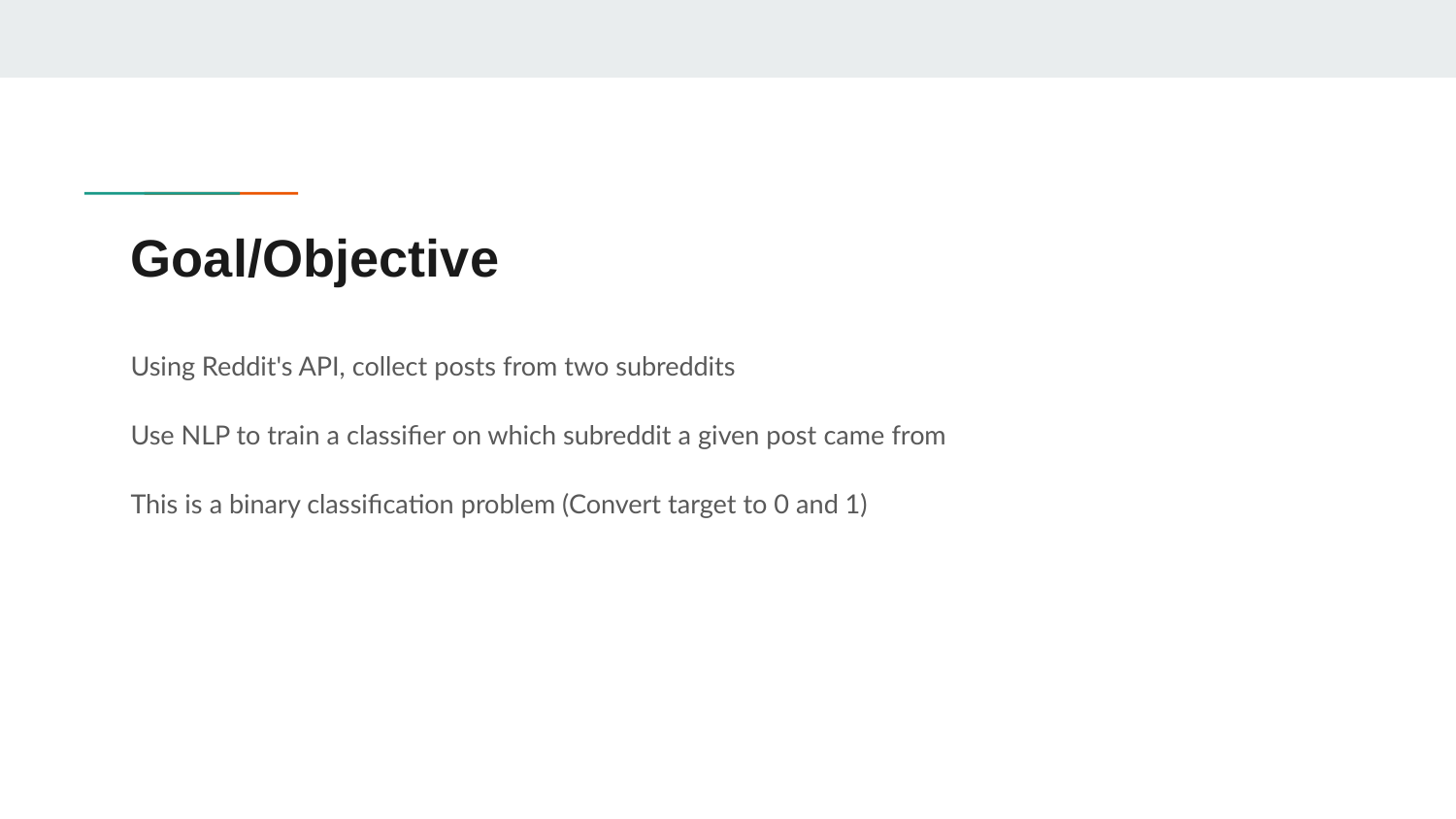

# Goal/Objective
Using Reddit's API, collect posts from two subreddits
Use NLP to train a classifier on which subreddit a given post came from
This is a binary classification problem (Convert target to 0 and 1)